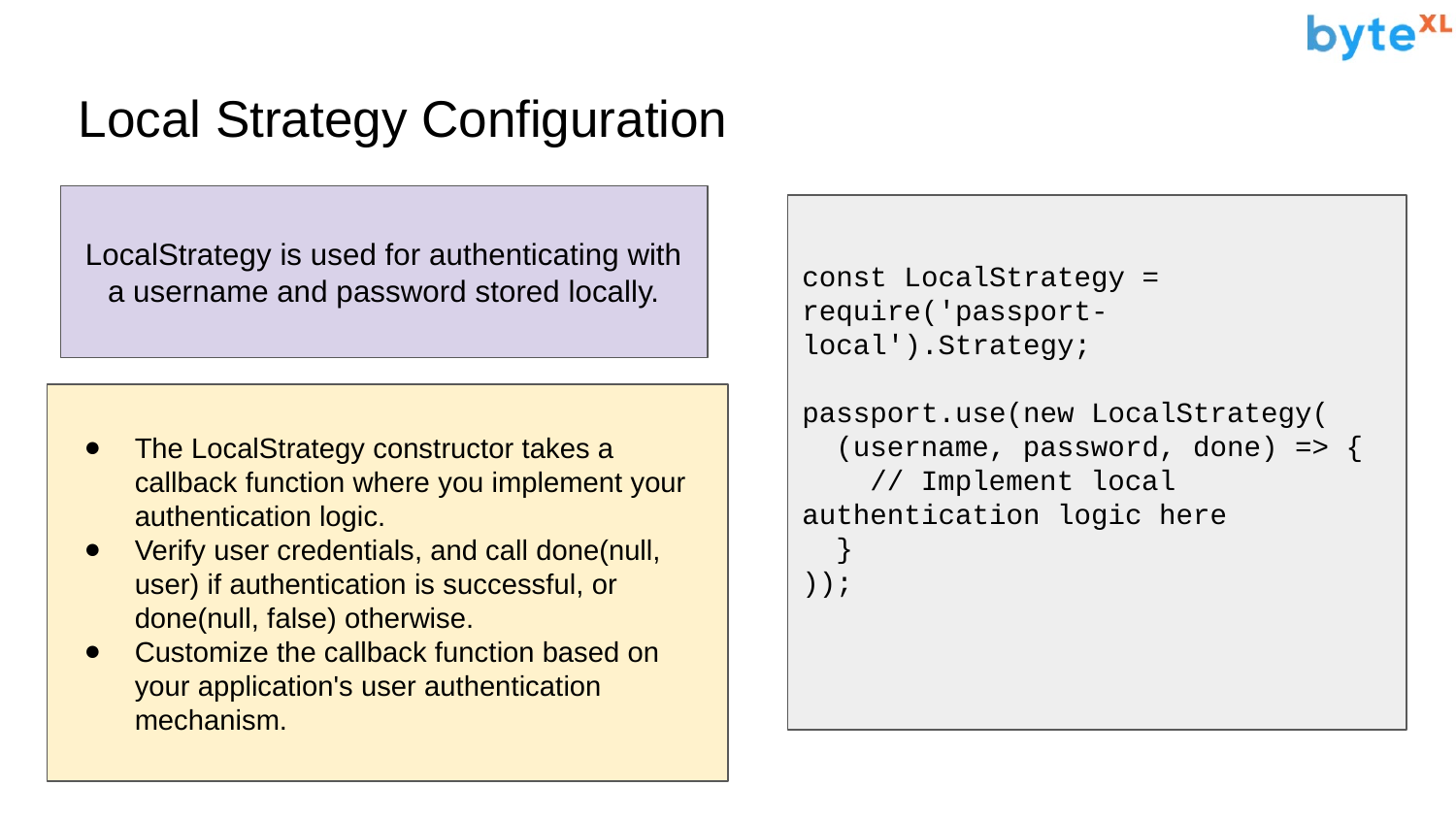

# Local Strategy Configuration

LocalStrategy is used for authenticating with a username and password stored locally.
const LocalStrategy = require('passport-local').Strategy;

passport.use(new LocalStrategy(
  (username, password, done) => {
    // Implement local authentication logic here
  }
));

The LocalStrategy constructor takes a callback function where you implement your authentication logic.
Verify user credentials, and call done(null, user) if authentication is successful, or done(null, false) otherwise.
Customize the callback function based on your application's user authentication mechanism.